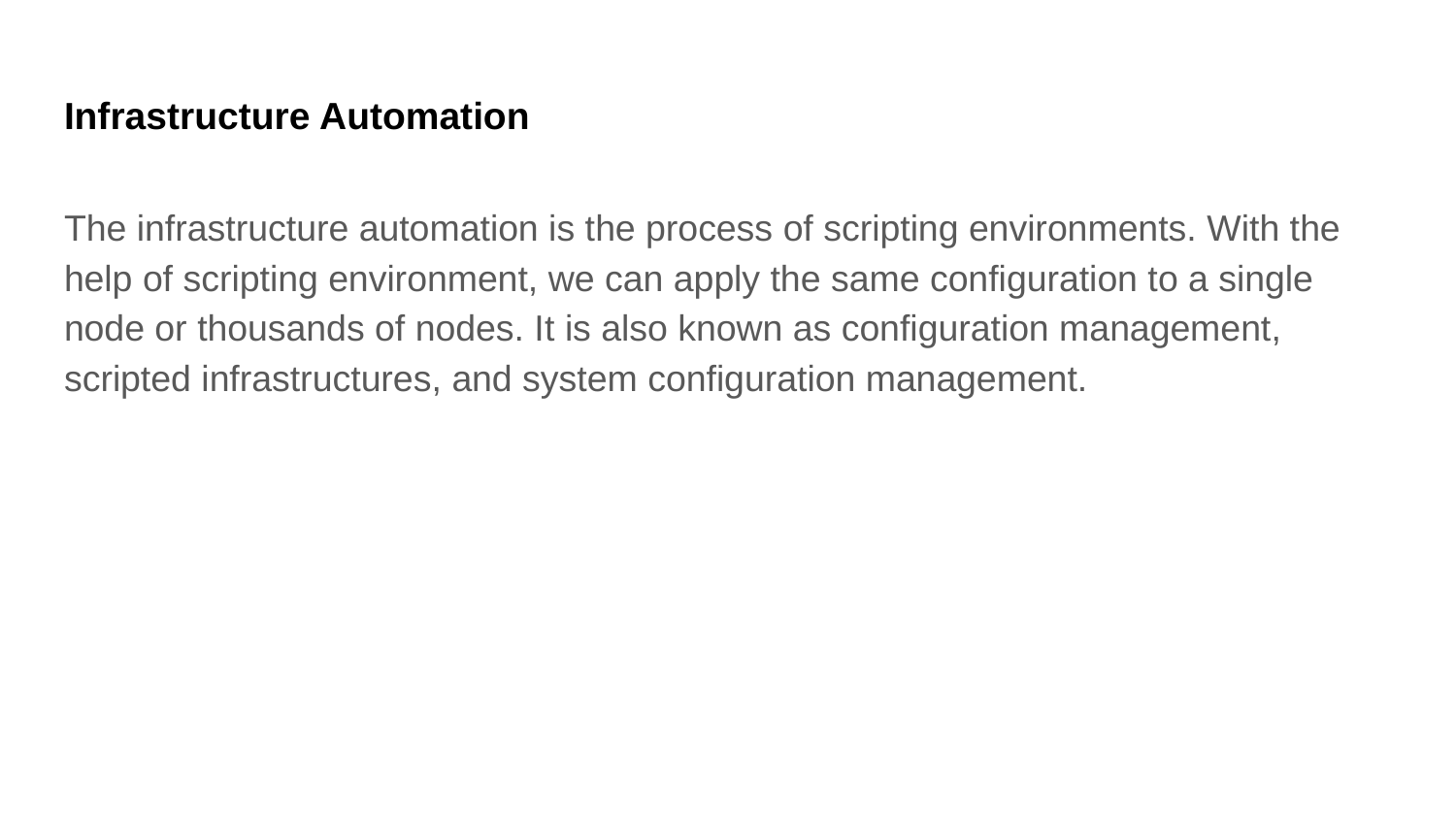

# Infrastructure Automation

The infrastructure automation is the process of scripting environments. With the help of scripting environment, we can apply the same configuration to a single node or thousands of nodes. It is also known as configuration management, scripted infrastructures, and system configuration management.